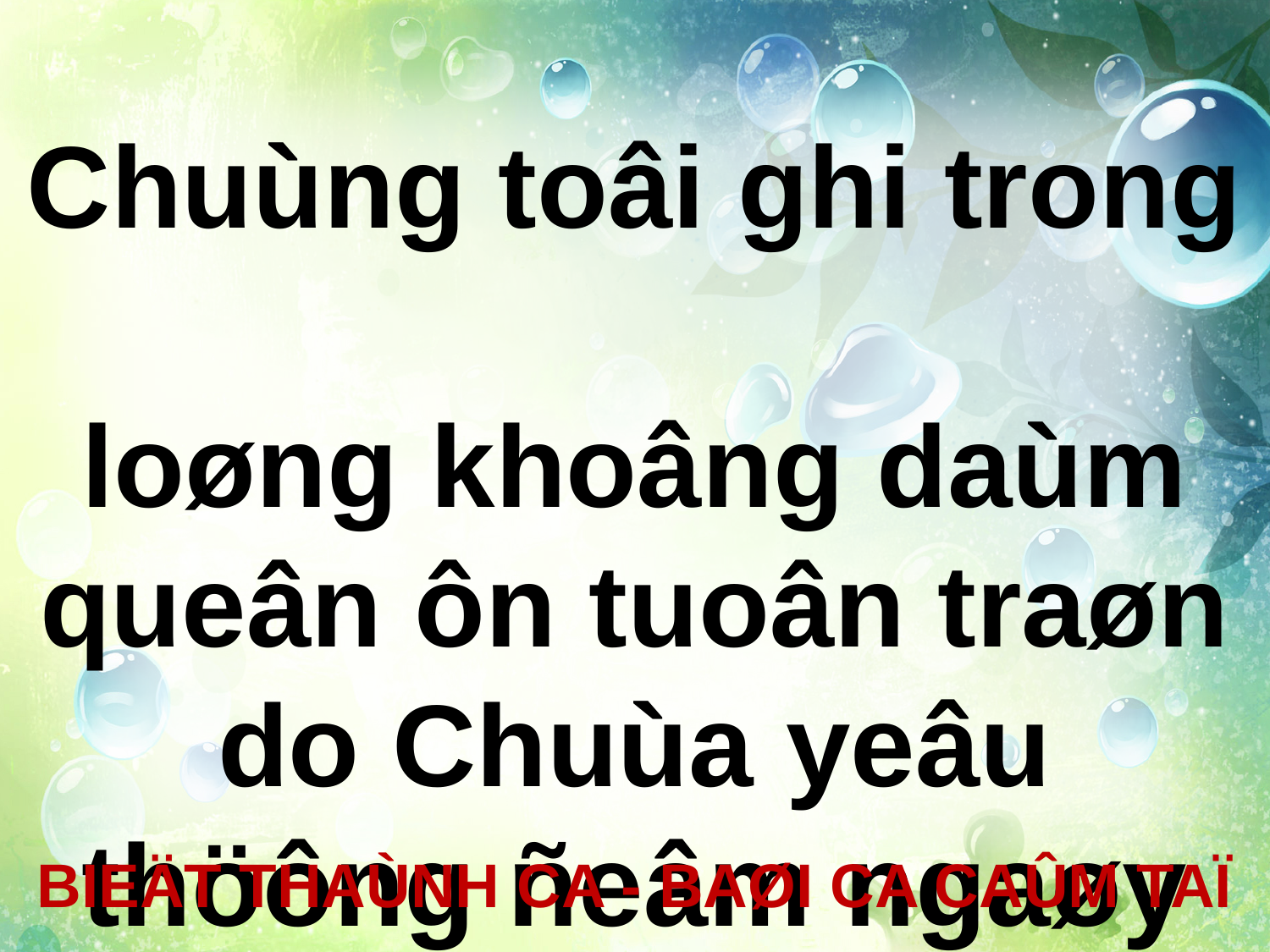

Chuùng toâi ghi trong
loøng khoâng daùm queân ôn tuoân traøn do Chuùa yeâu thöông ñeâm ngaøy luoân daét chaên.
BIEÄT THAÙNH CA - BAØI CA CAÛM TAÏ